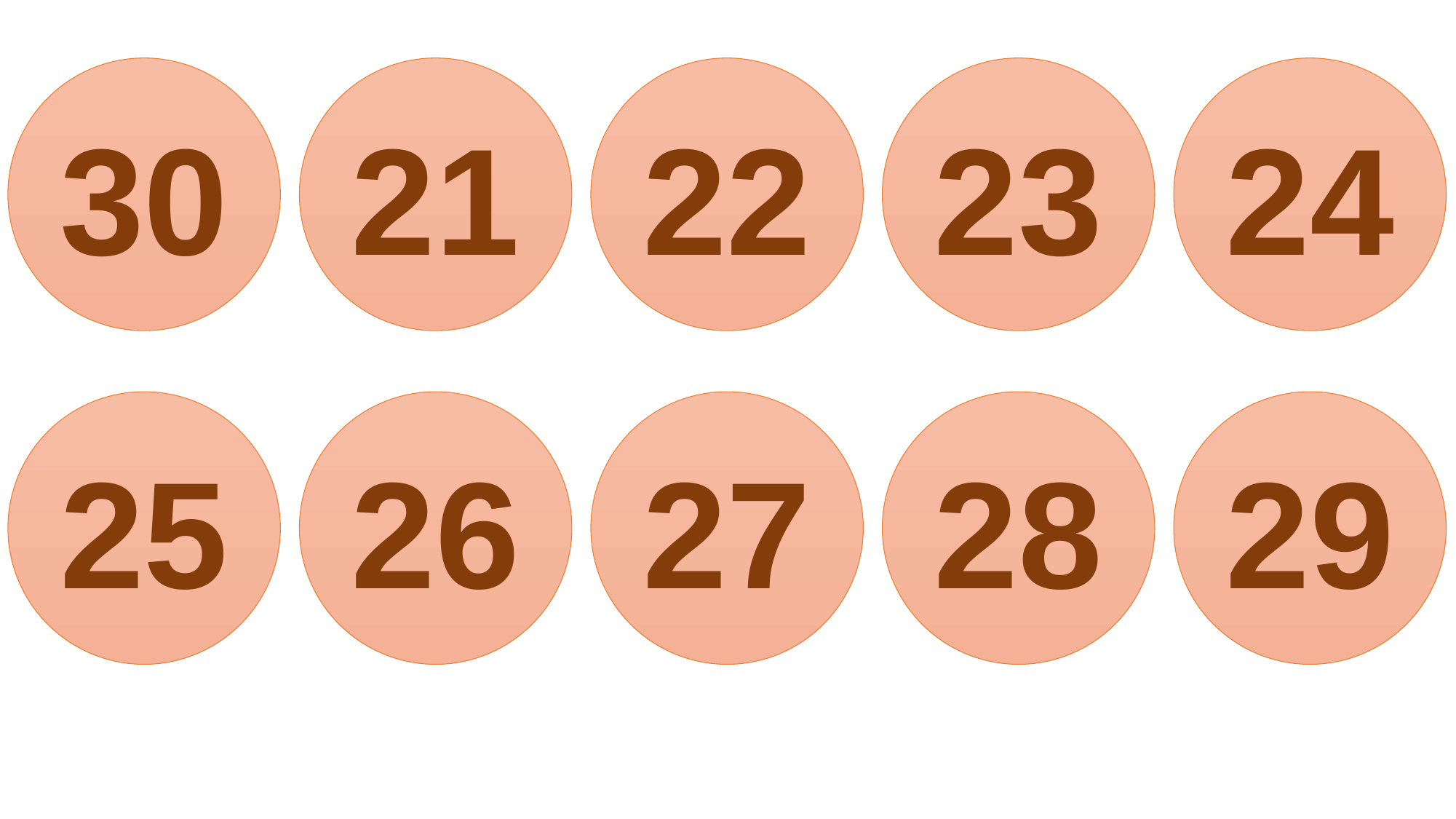

30
21
22
23
24
25
26
27
28
29